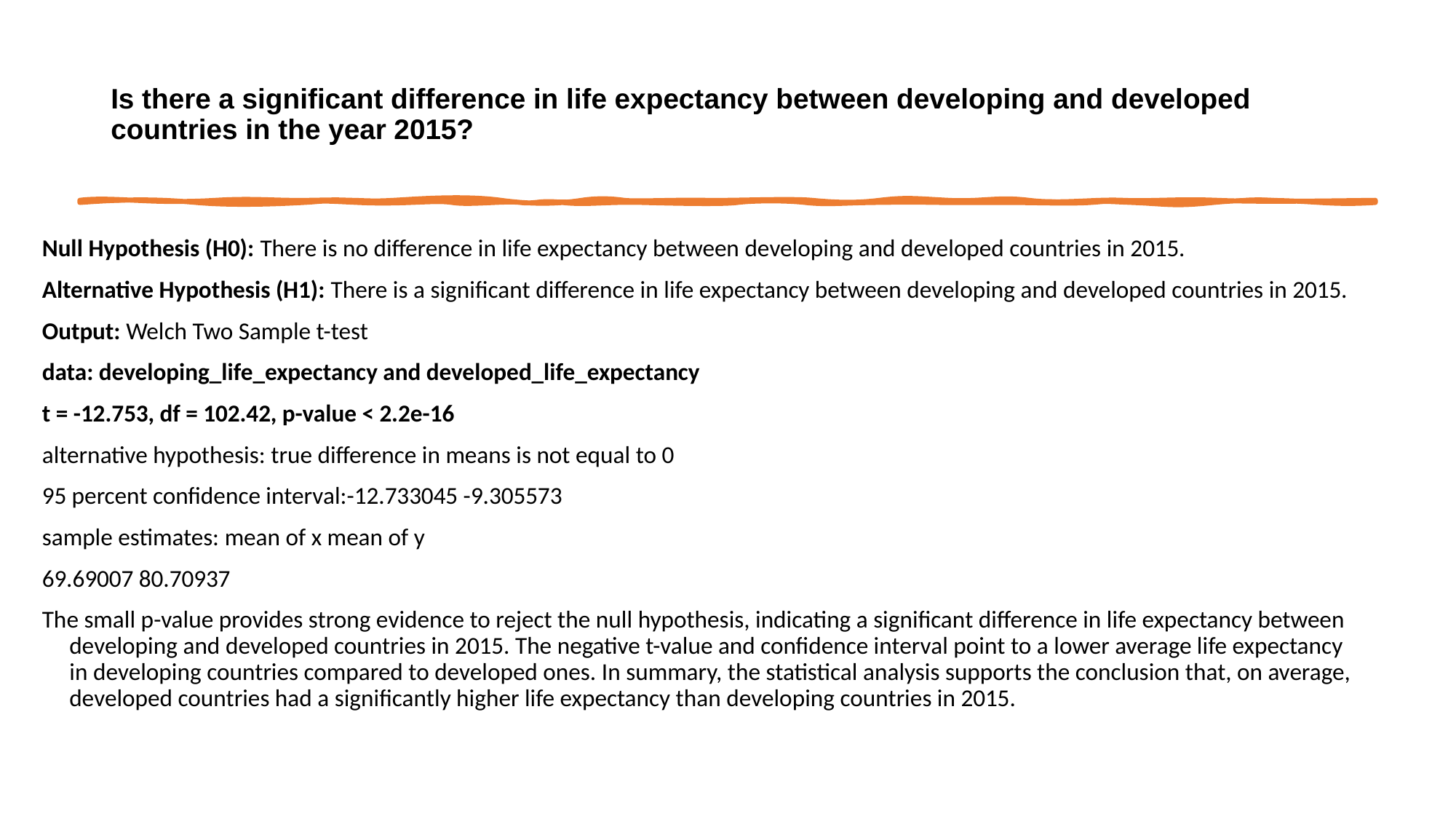

# Is there a significant difference in life expectancy between developing and developed countries in the year 2015?

Null Hypothesis (H0): There is no difference in life expectancy between developing and developed countries in 2015.
Alternative Hypothesis (H1): There is a significant difference in life expectancy between developing and developed countries in 2015.
Output: Welch Two Sample t-test
data: developing_life_expectancy and developed_life_expectancy
t = -12.753, df = 102.42, p-value < 2.2e-16
alternative hypothesis: true difference in means is not equal to 0
95 percent confidence interval:-12.733045 -9.305573
sample estimates: mean of x mean of y
69.69007 80.70937
The small p-value provides strong evidence to reject the null hypothesis, indicating a significant difference in life expectancy between developing and developed countries in 2015. The negative t-value and confidence interval point to a lower average life expectancy in developing countries compared to developed ones. In summary, the statistical analysis supports the conclusion that, on average, developed countries had a significantly higher life expectancy than developing countries in 2015.